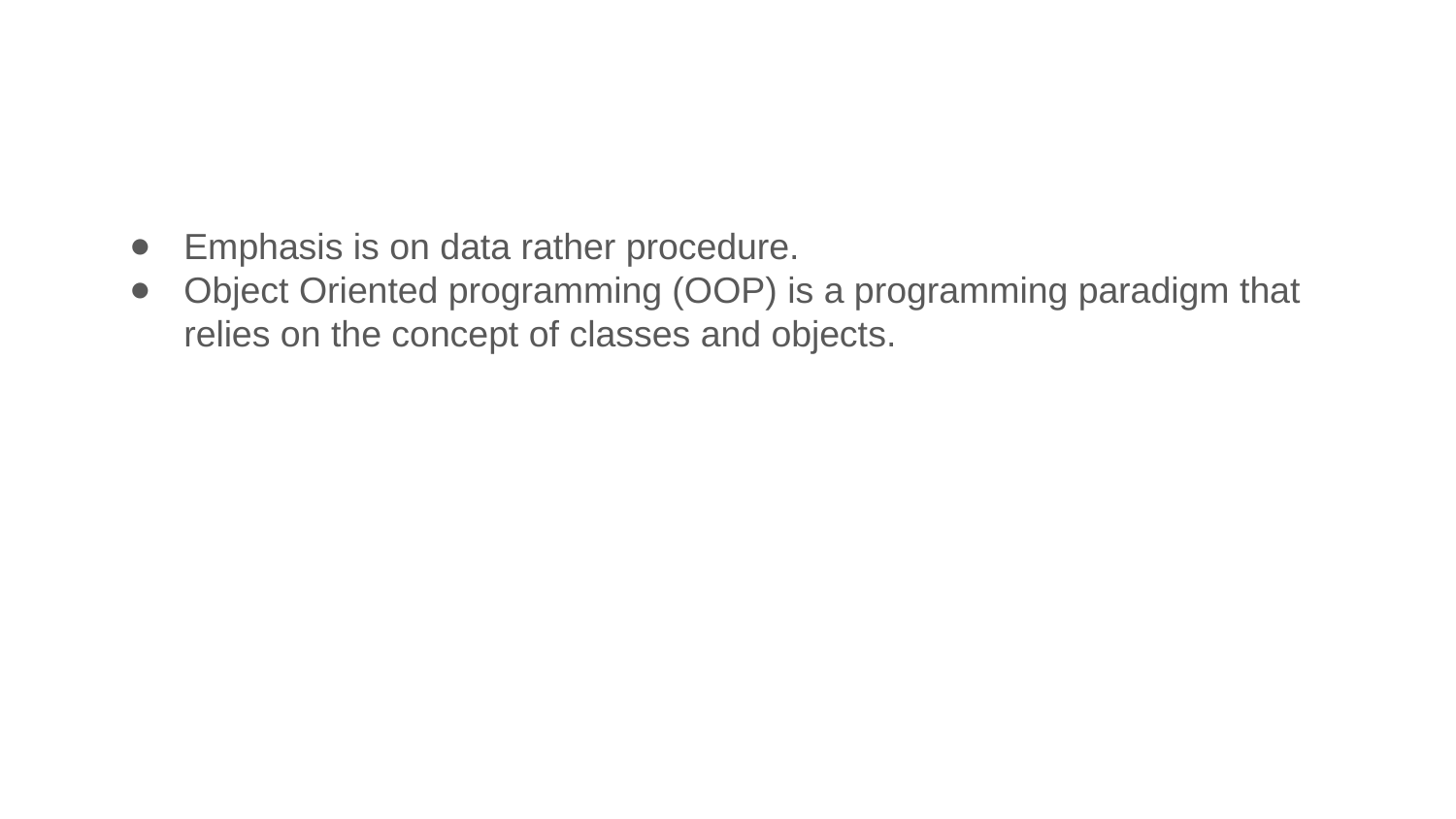

#
Emphasis is on data rather procedure.
Object Oriented programming (OOP) is a programming paradigm that relies on the concept of classes and objects.